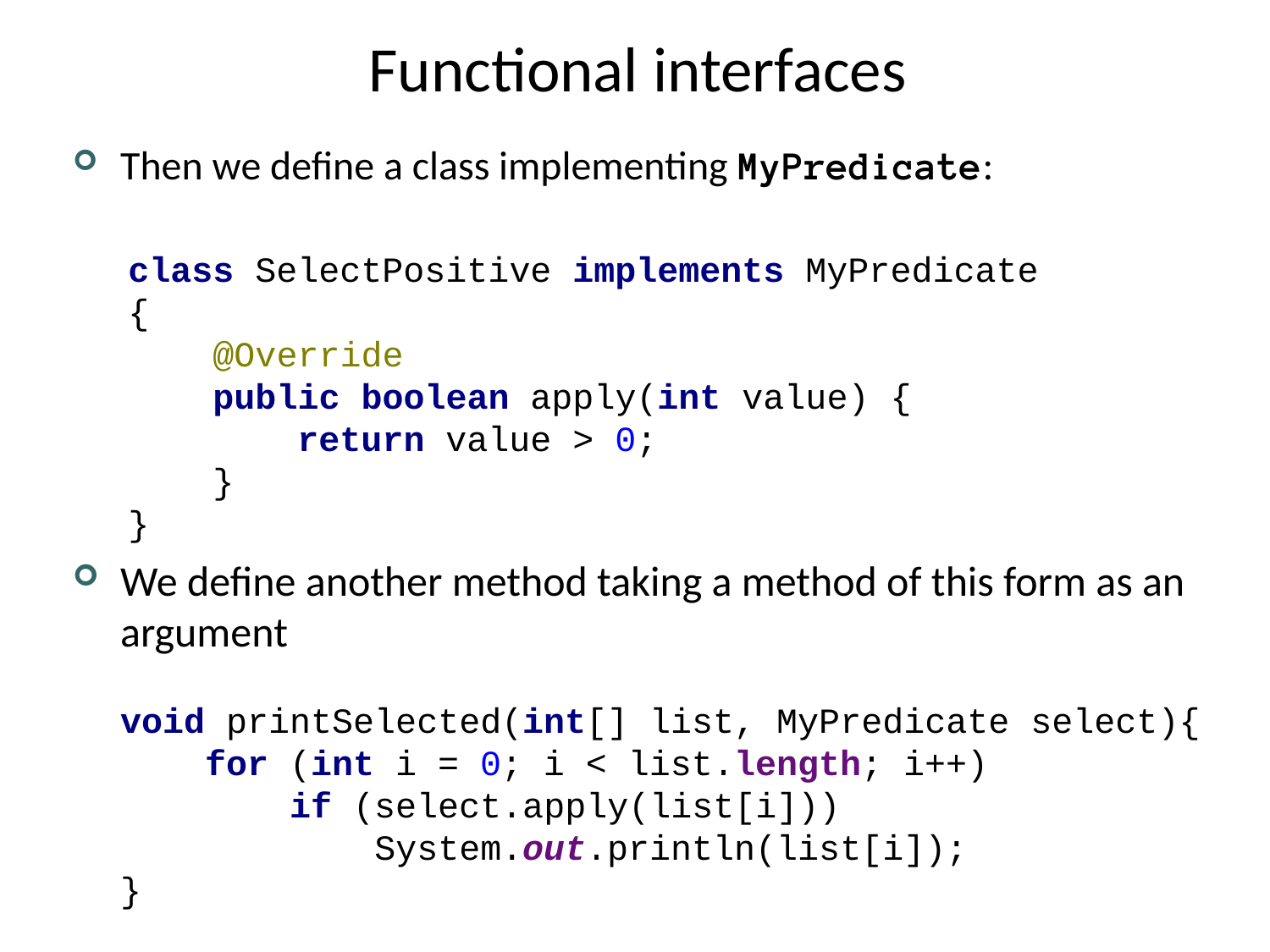

# Functional interfaces
Then we define a class implementing MyPredicate:
class SelectPositive implements MyPredicate
{
    @Override
    public boolean apply(int value) {
        return value > 0;
    }
}
We define another method taking a method of this form as an argument
void printSelected(int[] list, MyPredicate select){
    for (int i = 0; i < list.length; i++)
        if (select.apply(list[i]))
            System.out.println(list[i]);
}